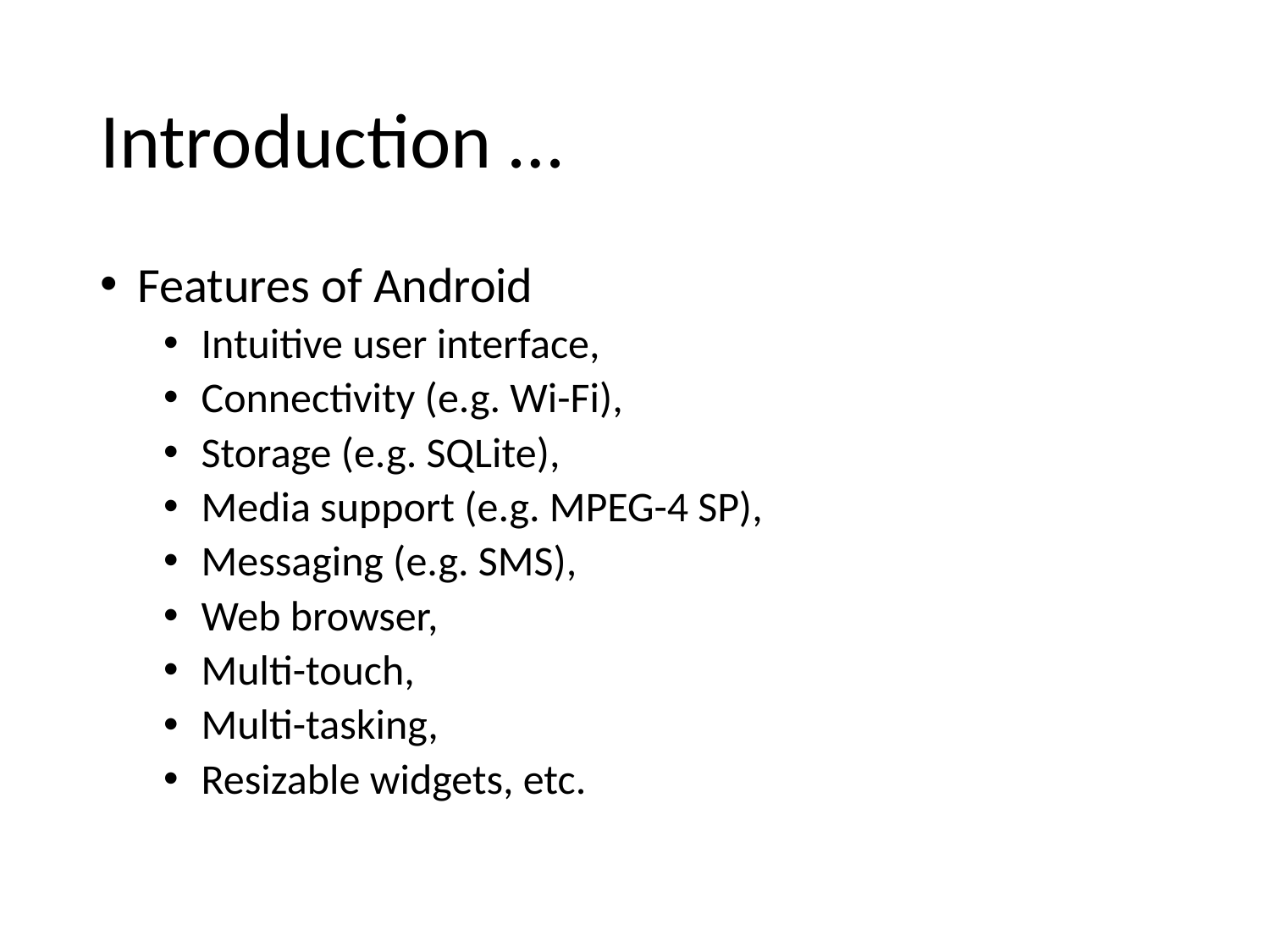

# Introduction …
Features of Android
Intuitive user interface,
Connectivity (e.g. Wi-Fi),
Storage (e.g. SQLite),
Media support (e.g. MPEG-4 SP),
Messaging (e.g. SMS),
Web browser,
Multi-touch,
Multi-tasking,
Resizable widgets, etc.